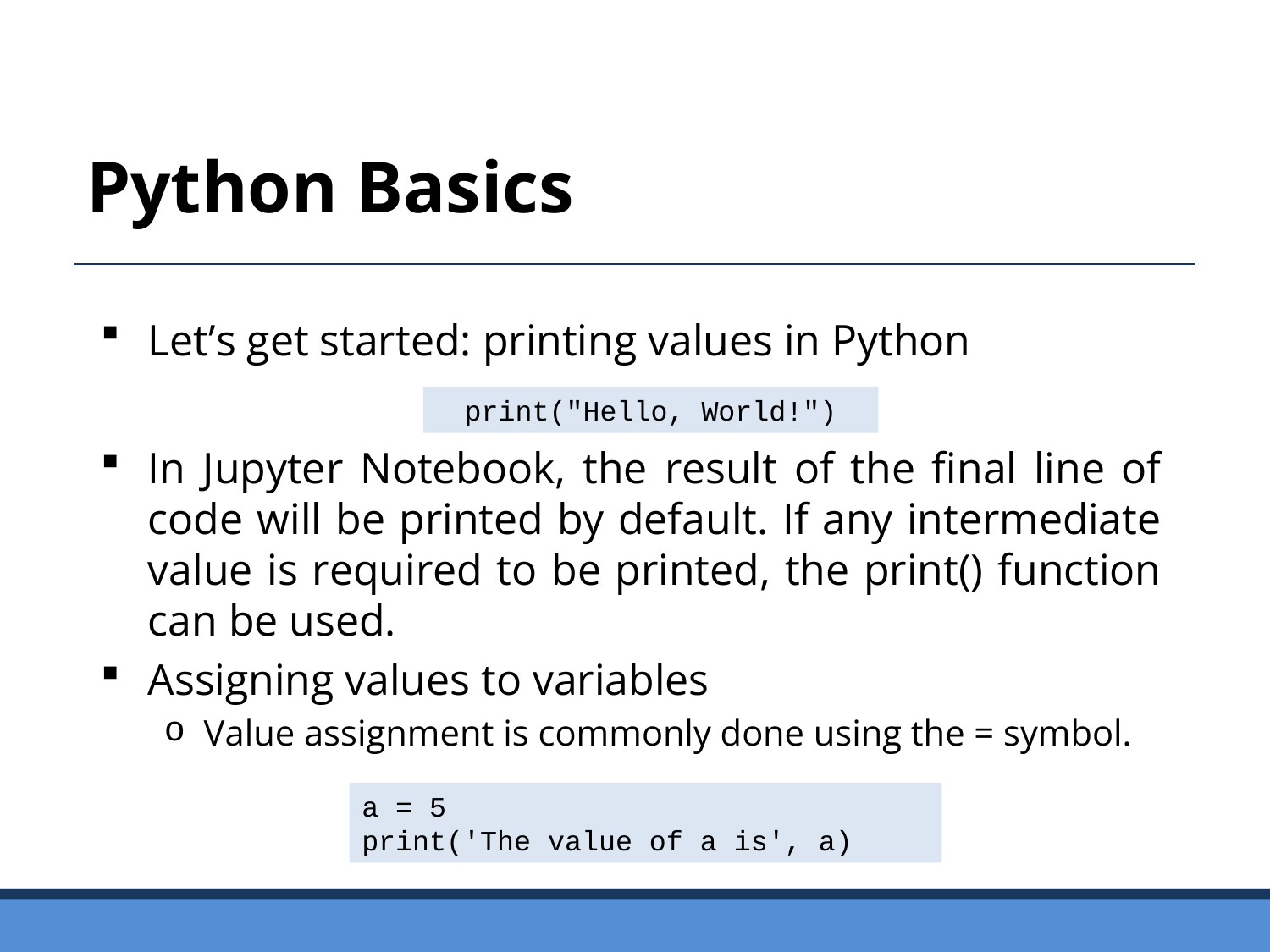

Python Basics
Let’s get started: printing values in Python

In Jupyter Notebook, the result of the final line of code will be printed by default. If any intermediate value is required to be printed, the print() function can be used.
Assigning values to variables
Value assignment is commonly done using the = symbol.

print("Hello, World!")
a = 5
print('The value of a is', a)